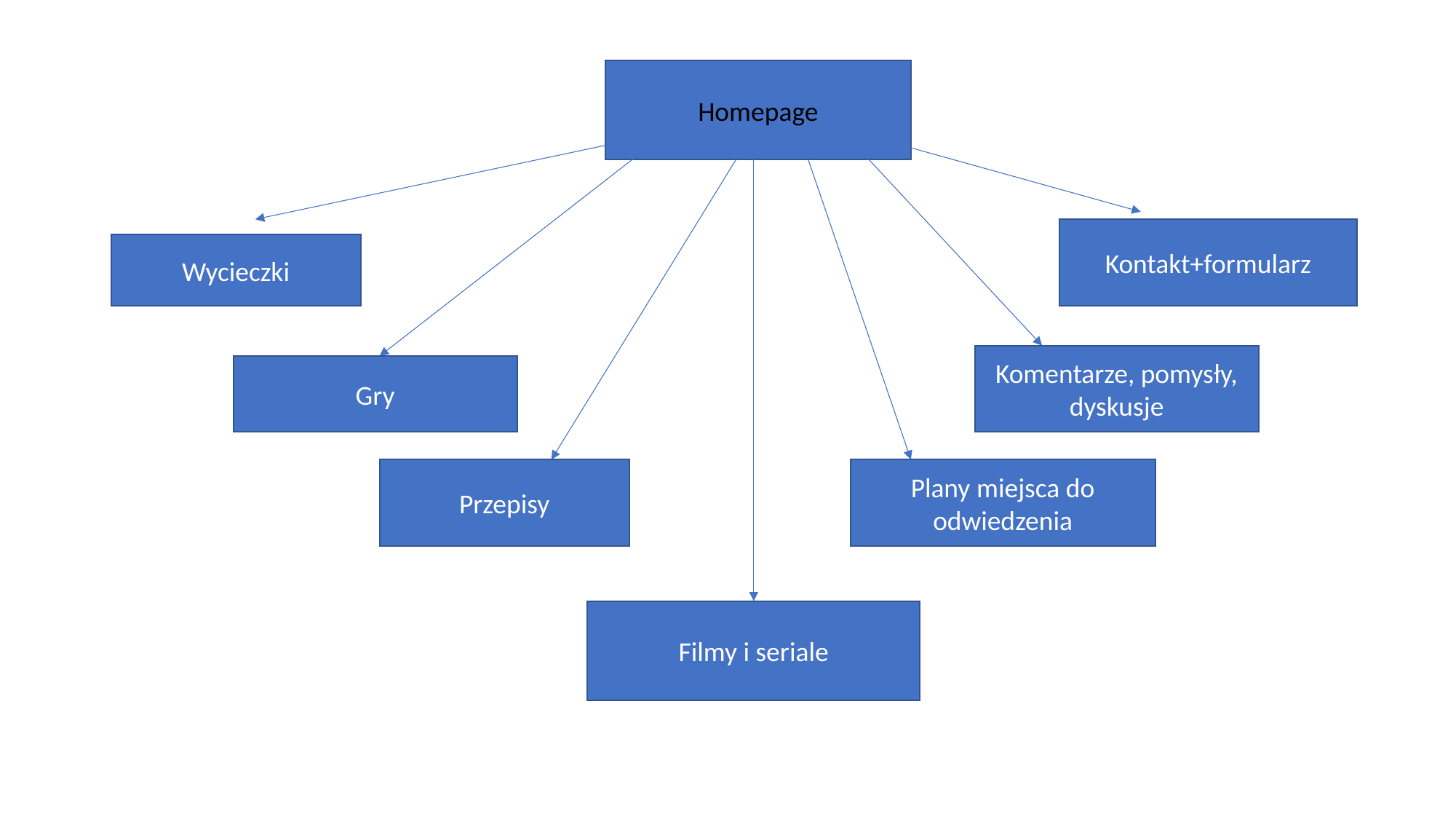

Homepage
Kontakt+formularz
Wycieczki
Komentarze, pomysły, dyskusje
Gry
Przepisy
Plany miejsca do odwiedzenia
Filmy i seriale